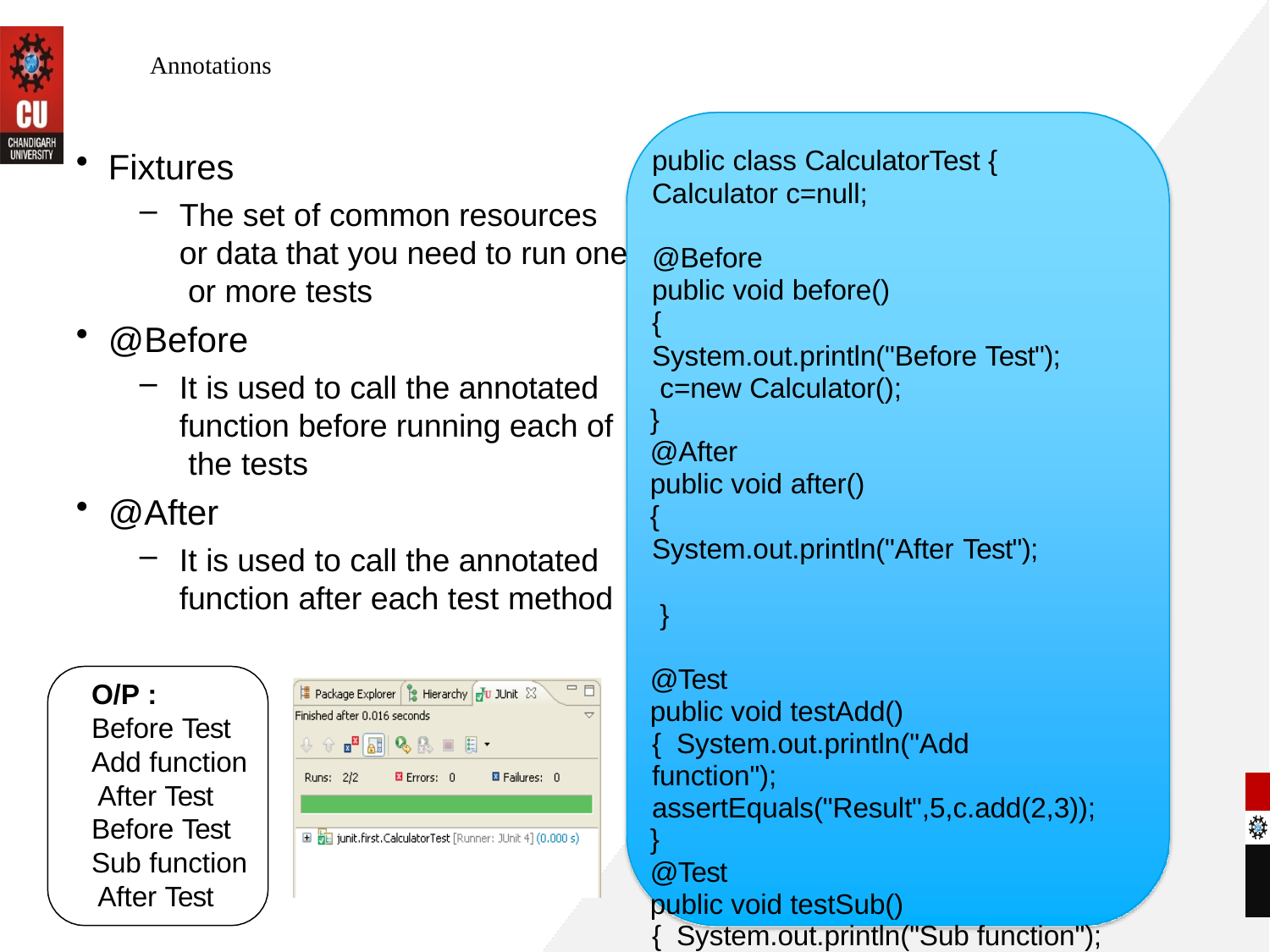

# Annotations

Fixtures
The set of common resources  or data that you need to run one  or more tests
@Before
It is used to call the annotated  function before running each of  the tests
@After
It is used to call the annotated  function after each test method

O/P :
Before Test  Add function  After Test  Before Test  Sub function  After Test
public class CalculatorTest {
Calculator c=null;

@Before
public void before()
{
System.out.println("Before Test");  c=new Calculator();
}
@After
public void after()
{
System.out.println("After Test");	}

@Test
public void testAdd() {  System.out.println("Add function");  assertEquals("Result",5,c.add(2,3));
}
@Test
public void testSub() {  System.out.println("Sub function");  assertEquals("Result",20,c.sub(100,80));
} }